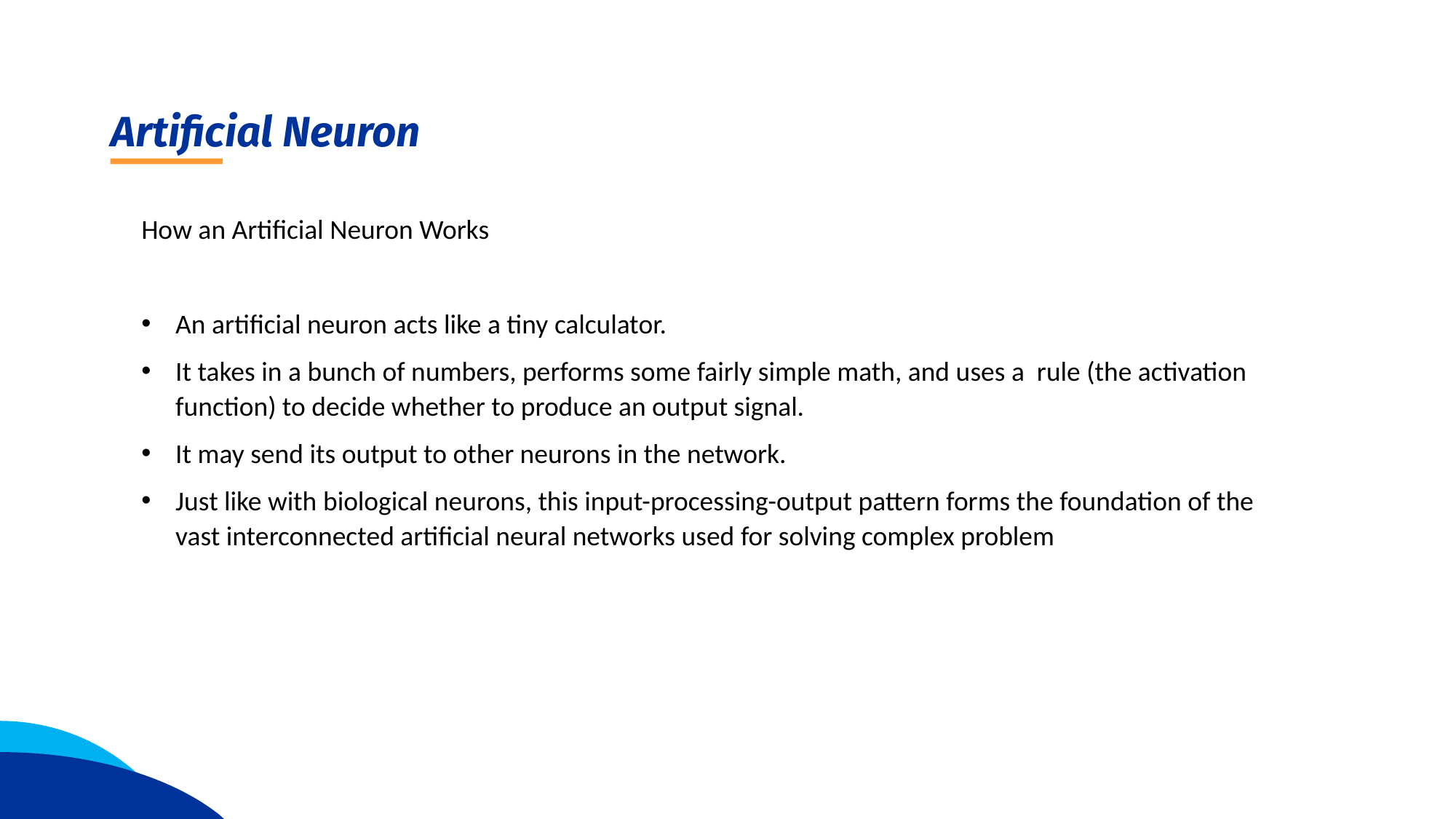

Artificial Neuron

How an Artificial Neuron Works

An artificial neuron acts like a tiny calculator.
It takes in a bunch of numbers, performs some fairly simple math, and uses a  rule (the activation function) to decide whether to produce an output signal.
It may send its output to other neurons in the network.
Just like with biological neurons, this input-processing-output pattern forms the foundation of the vast interconnected artificial neural networks used for solving complex problem